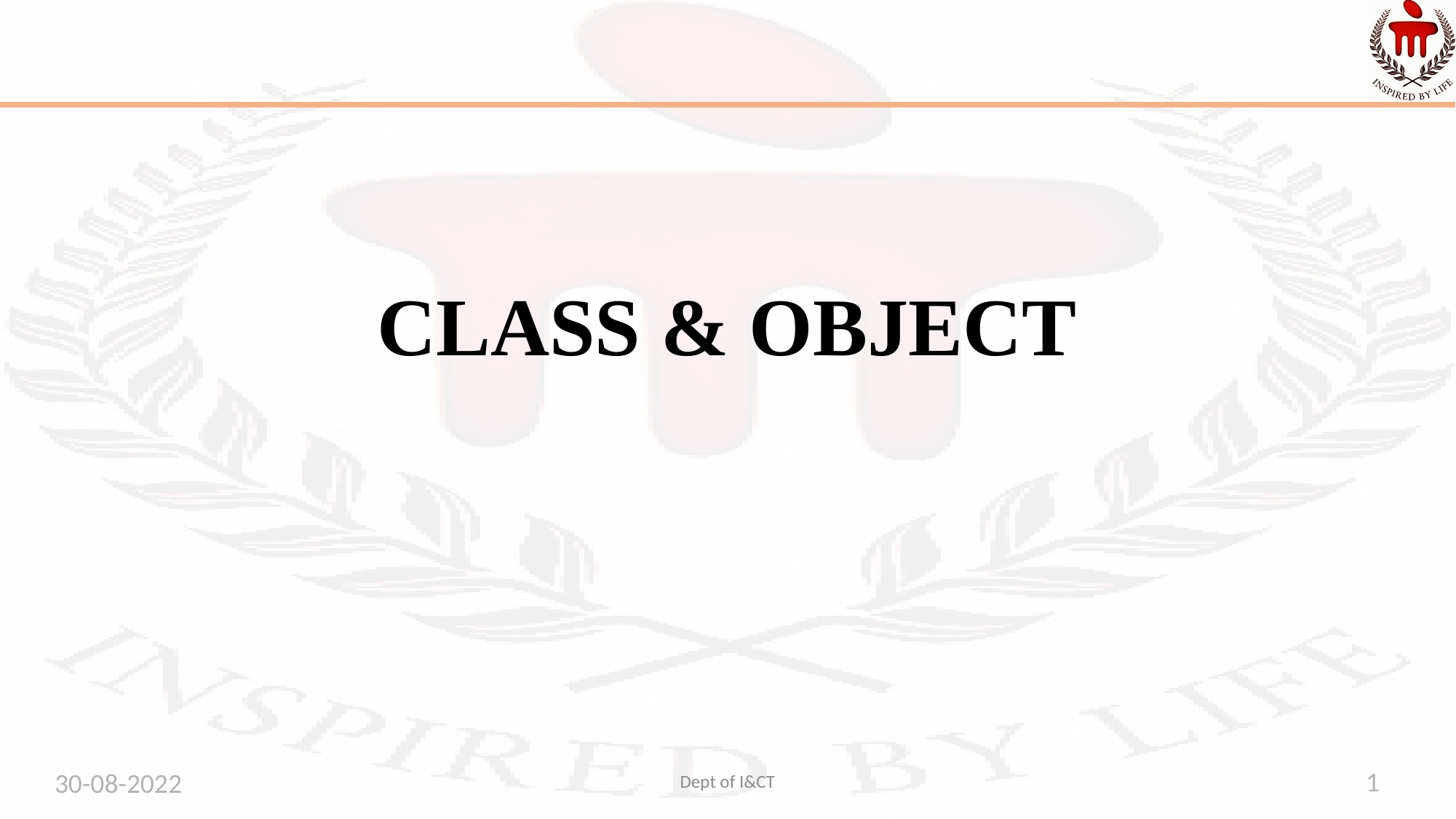

# CLASS & OBJECT
Dept of I&CT
1
30-08-2022